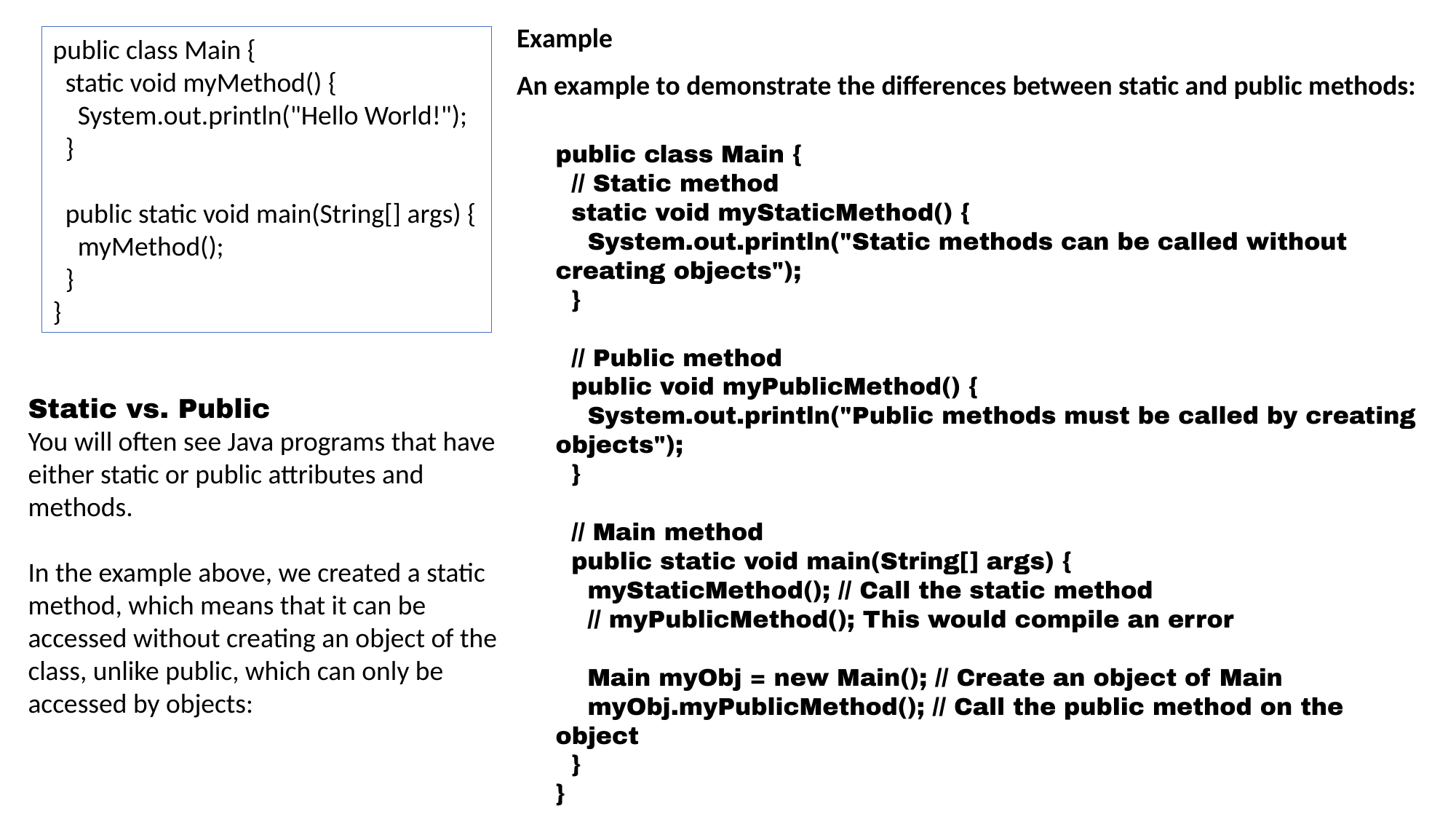

Example

An example to demonstrate the differences between static and public methods:
public class Main {
  static void myMethod() {
    System.out.println("Hello World!");
  }

  public static void main(String[] args) {
    myMethod();
  }
}
public class Main {
  // Static method
  static void myStaticMethod() {
    System.out.println("Static methods can be called without creating objects");
  }

  // Public method
  public void myPublicMethod() {
    System.out.println("Public methods must be called by creating objects");
  }

  // Main method
  public static void main(String[] args) {
    myStaticMethod(); // Call the static method
    // myPublicMethod(); This would compile an error

    Main myObj = new Main(); // Create an object of Main
    myObj.myPublicMethod(); // Call the public method on the object
  }
}
Static vs. Public
You will often see Java programs that have either static or public attributes and methods.

In the example above, we created a static method, which means that it can be accessed without creating an object of the class, unlike public, which can only be accessed by objects: